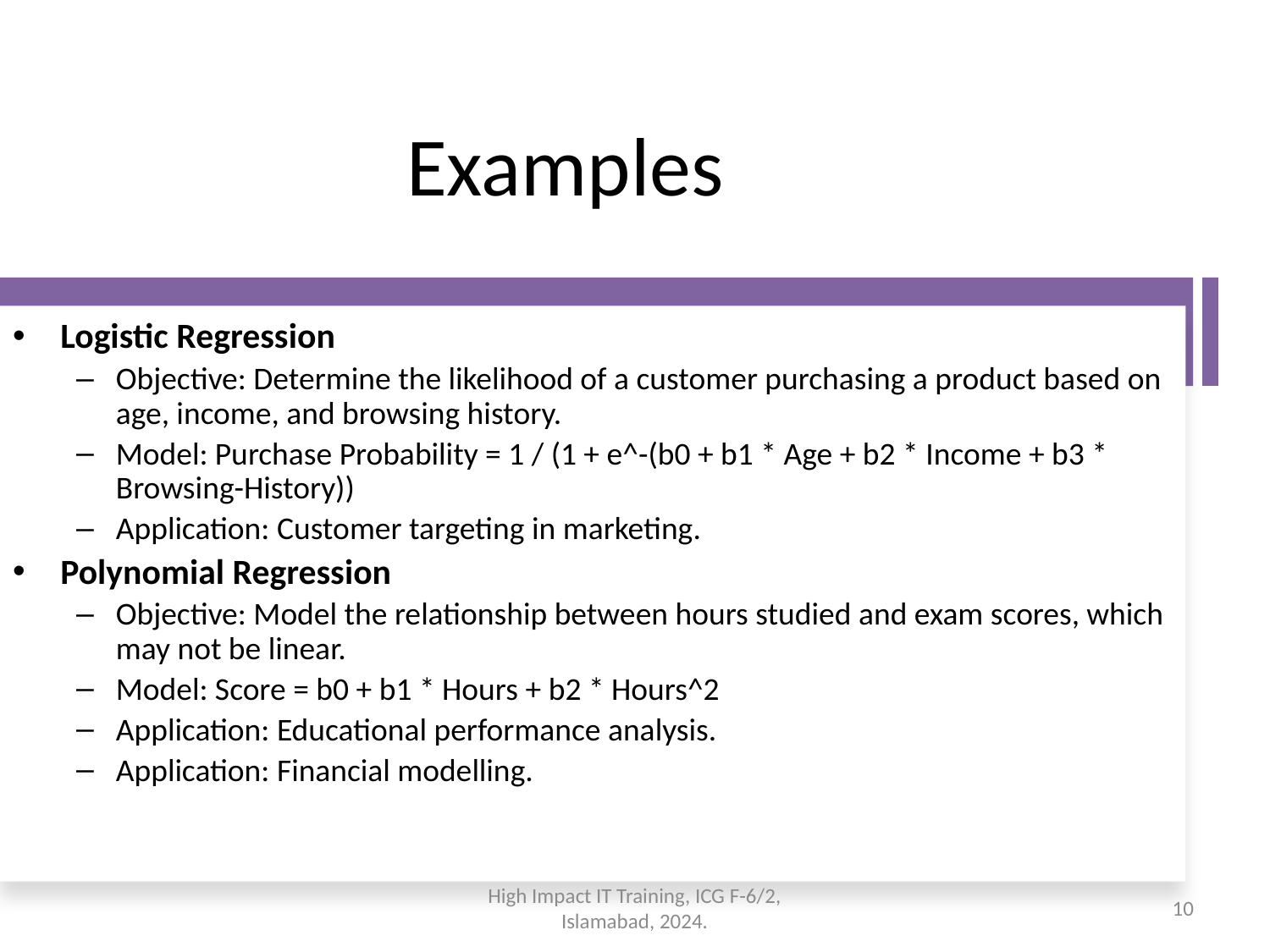

# Examples

Logistic Regression
Objective: Determine the likelihood of a customer purchasing a product based on age, income, and browsing history.
Model: Purchase Probability = 1 / (1 + e^-(b0 + b1 * Age + b2 * Income + b3 * Browsing-History))
Application: Customer targeting in marketing.
Polynomial Regression
Objective: Model the relationship between hours studied and exam scores, which may not be linear.
Model: Score = b0 + b1 * Hours + b2 * Hours^2
Application: Educational performance analysis.
Application: Financial modelling.
High Impact IT Training, ICG F-6/2, Islamabad, 2024.
10